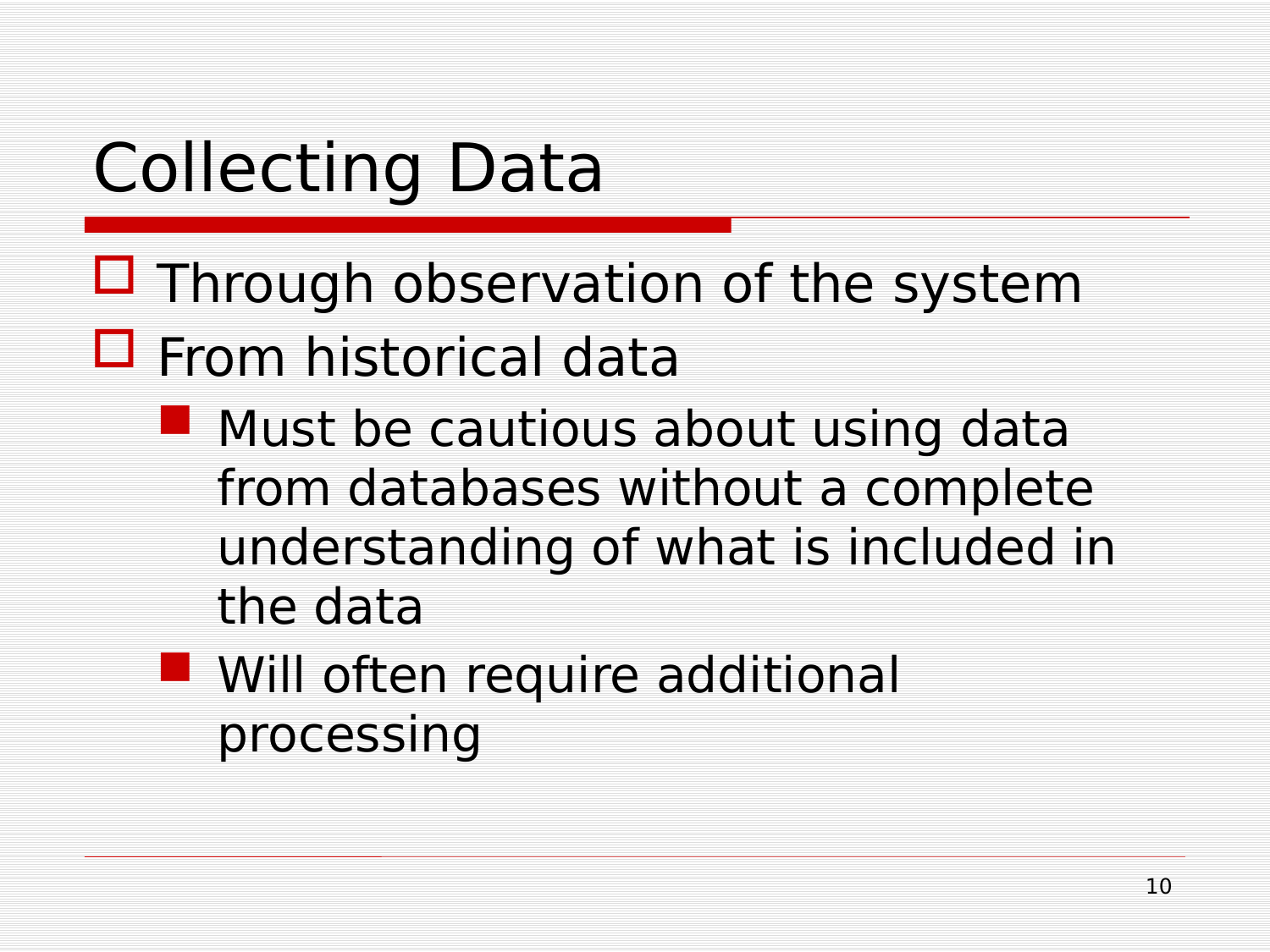

# Collecting Data
Through observation of the system
From historical data
Must be cautious about using data from databases without a complete understanding of what is included in the data
Will often require additional processing

10